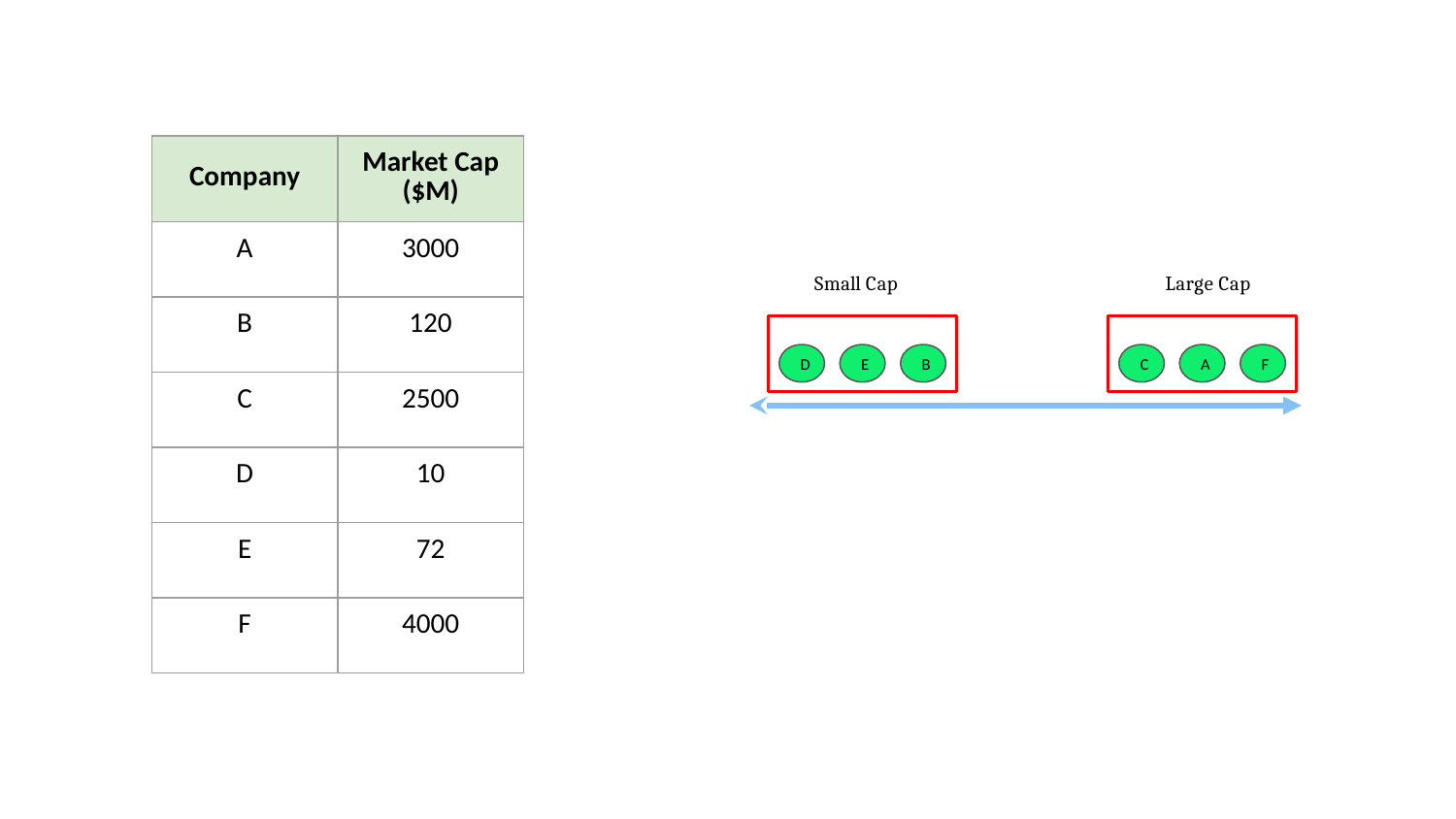

| Company | Market Cap ($M) |
| --- | --- |
| A | 3000 |
| B | 120 |
| C | 2500 |
| D | 10 |
| E | 72 |
| F | 4000 |
Small Cap
Large Cap

D
E
B
C
A
F